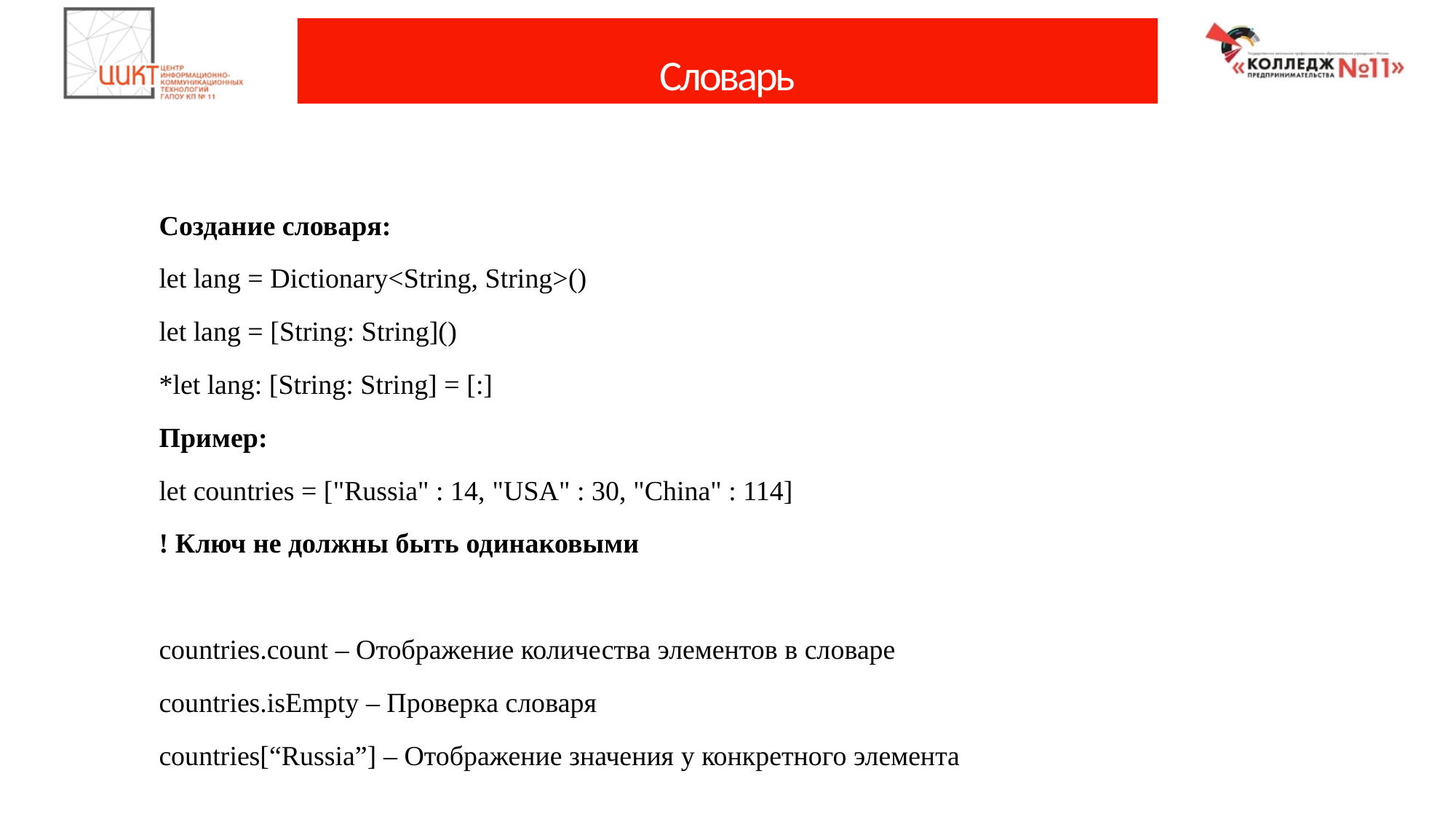

# Словарь
	Создание словаря:
	let lang = Dictionary<String, String>()
	let lang = [String: String]()
	*let lang: [String: String] = [:]
	Пример:
	let countries = ["Russia" : 14, "USA" : 30, "China" : 114]
	! Ключ не должны быть одинаковыми

	countries.count – Отображение количества элементов в словаре
	countries.isEmpty – Проверка словаря
	countries[“Russia”] – Отображение значения у конкретного элемента